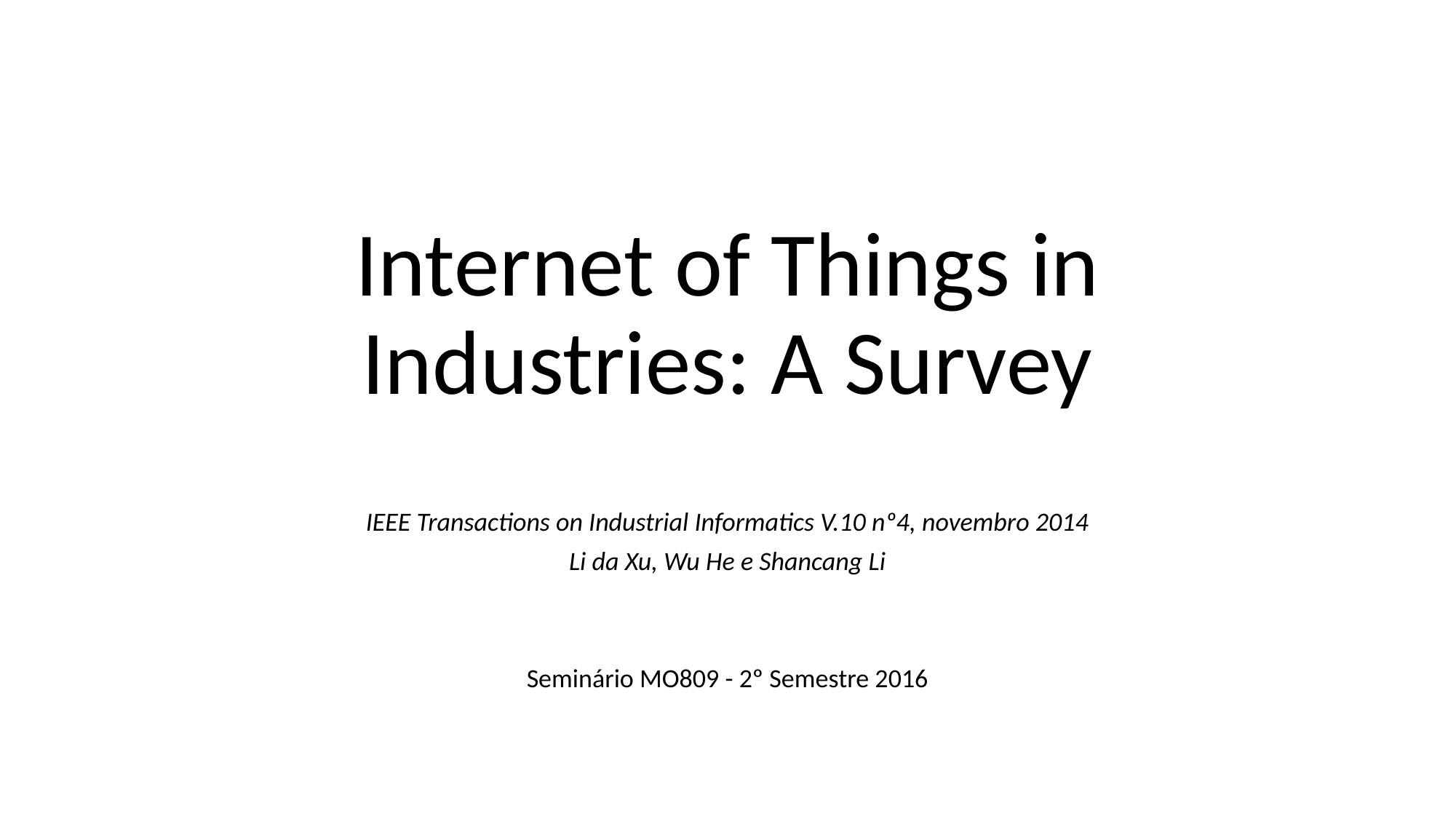

# Internet of Things in Industries: A Survey
IEEE Transactions on Industrial Informatics V.10 nº4, novembro 2014
Li da Xu, Wu He e Shancang Li

Seminário MO809 - 2º Semestre 2016